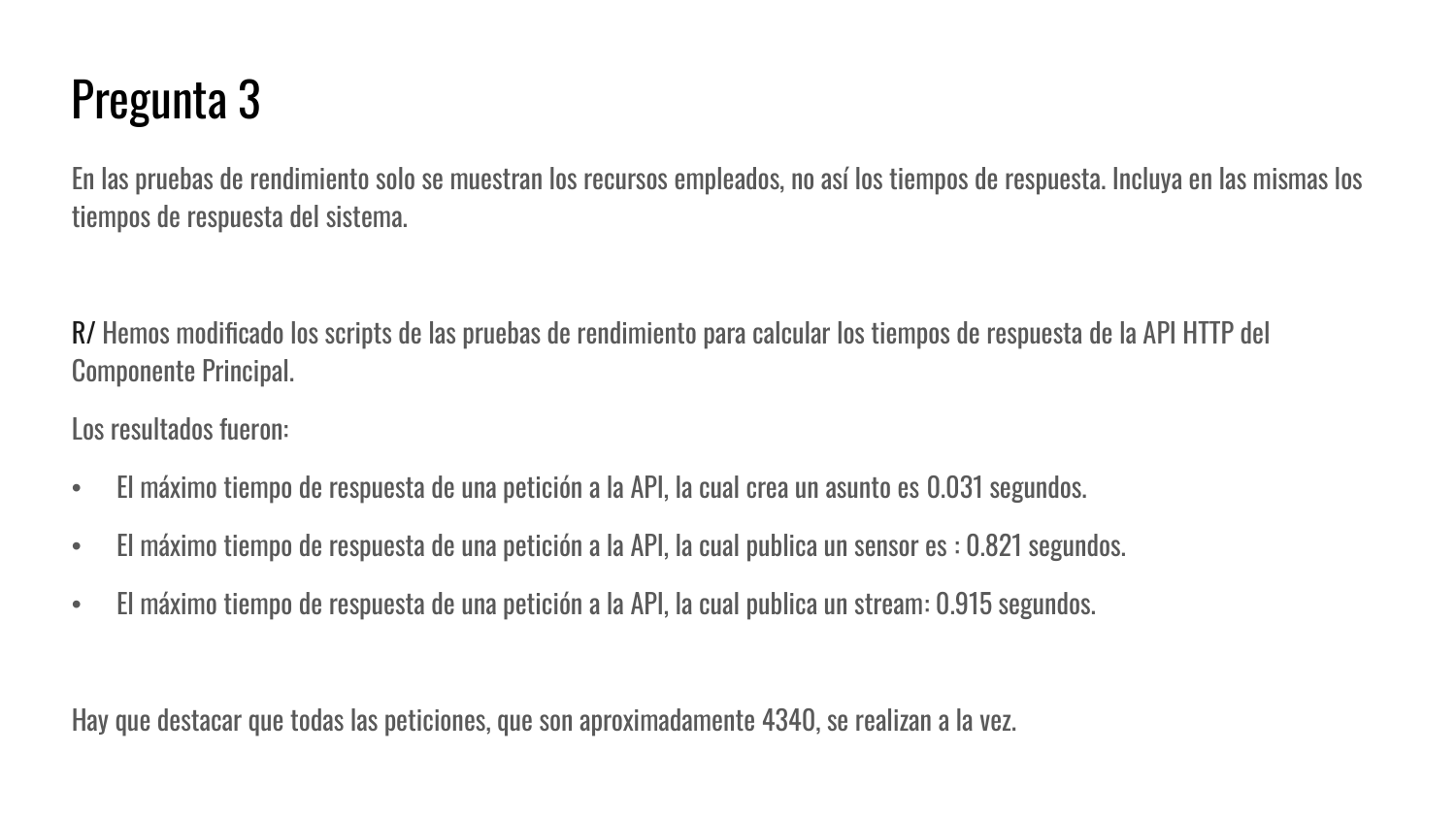

Pregunta 3
En las pruebas de rendimiento solo se muestran los recursos empleados, no así los tiempos de respuesta. Incluya en las mismas los tiempos de respuesta del sistema.

R/ Hemos modificado los scripts de las pruebas de rendimiento para calcular los tiempos de respuesta de la API HTTP del Componente Principal.
Los resultados fueron:
El máximo tiempo de respuesta de una petición a la API, la cual crea un asunto es 0.031 segundos.
El máximo tiempo de respuesta de una petición a la API, la cual publica un sensor es : 0.821 segundos.
El máximo tiempo de respuesta de una petición a la API, la cual publica un stream: 0.915 segundos.

Hay que destacar que todas las peticiones, que son aproximadamente 4340, se realizan a la vez.